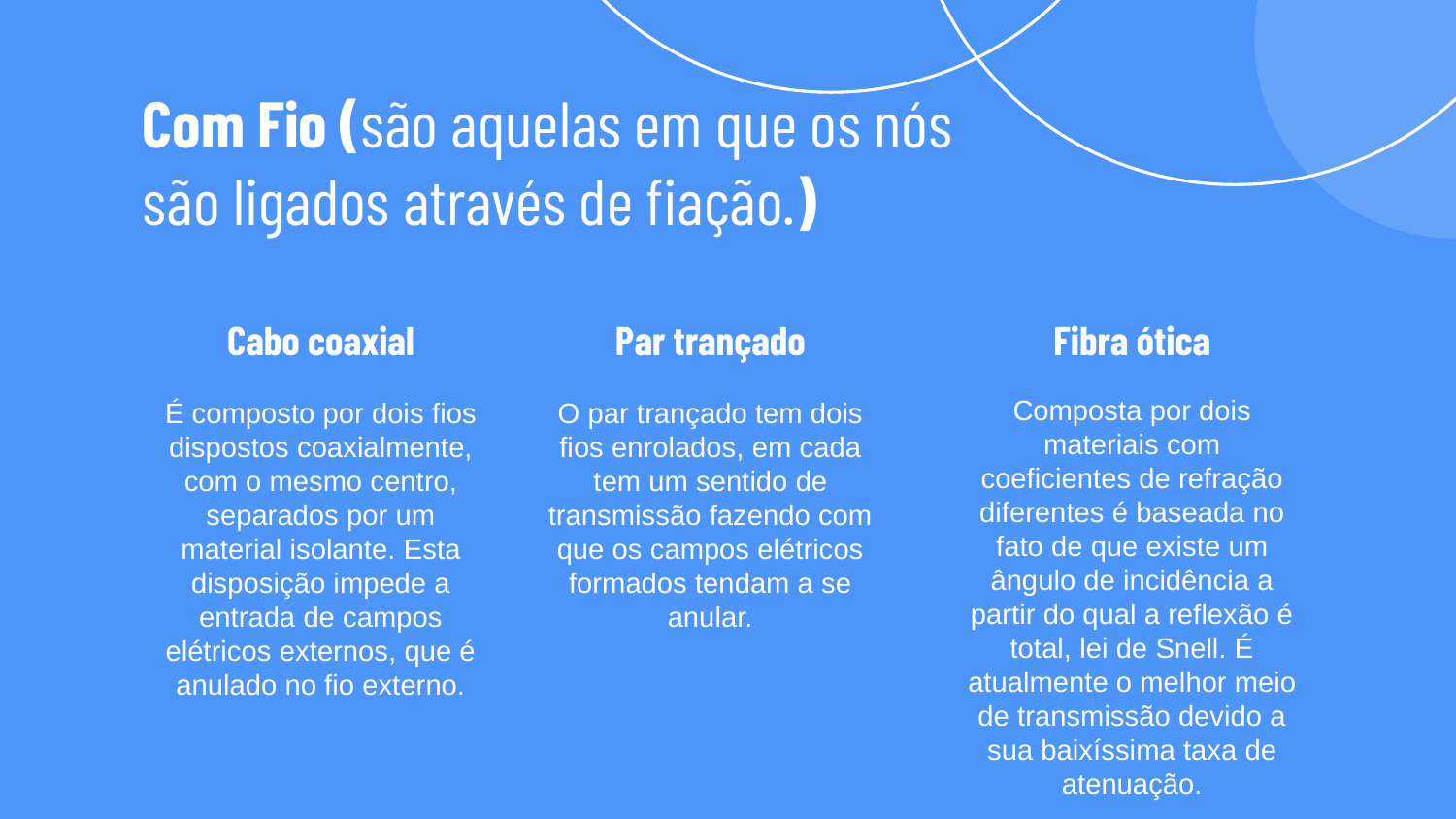

# Com Fio (são aquelas em que os nós são ligados através de fiação.)
Cabo coaxial
Par trançado
Fibra ótica
Composta por dois materiais com coeficientes de refração diferentes é baseada no fato de que existe um ângulo de incidência a partir do qual a reflexão é total, lei de Snell. É atualmente o melhor meio de transmissão devido a sua baixíssima taxa de atenuação.
É composto por dois fios dispostos coaxialmente, com o mesmo centro, separados por um material isolante. Esta disposição impede a entrada de campos elétricos externos, que é anulado no fio externo.
O par trançado tem dois fios enrolados, em cada tem um sentido de transmissão fazendo com que os campos elétricos formados tendam a se anular.